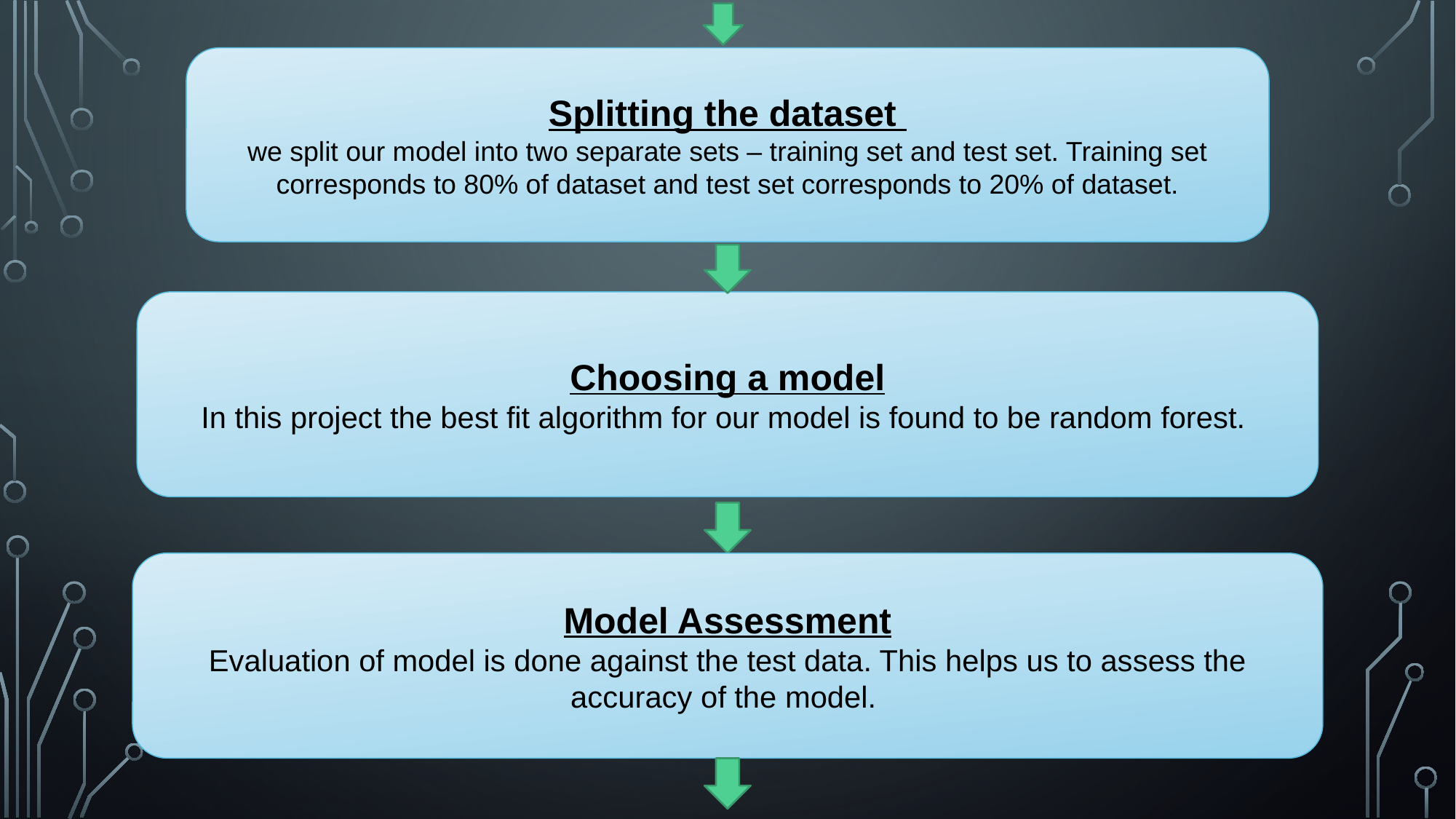

Splitting the dataset
we split our model into two separate sets – training set and test set. Training set corresponds to 80% of dataset and test set corresponds to 20% of dataset.

Choosing a model
In this project the best fit algorithm for our model is found to be random forest.

Model Assessment
Evaluation of model is done against the test data. This helps us to assess the accuracy of the model.